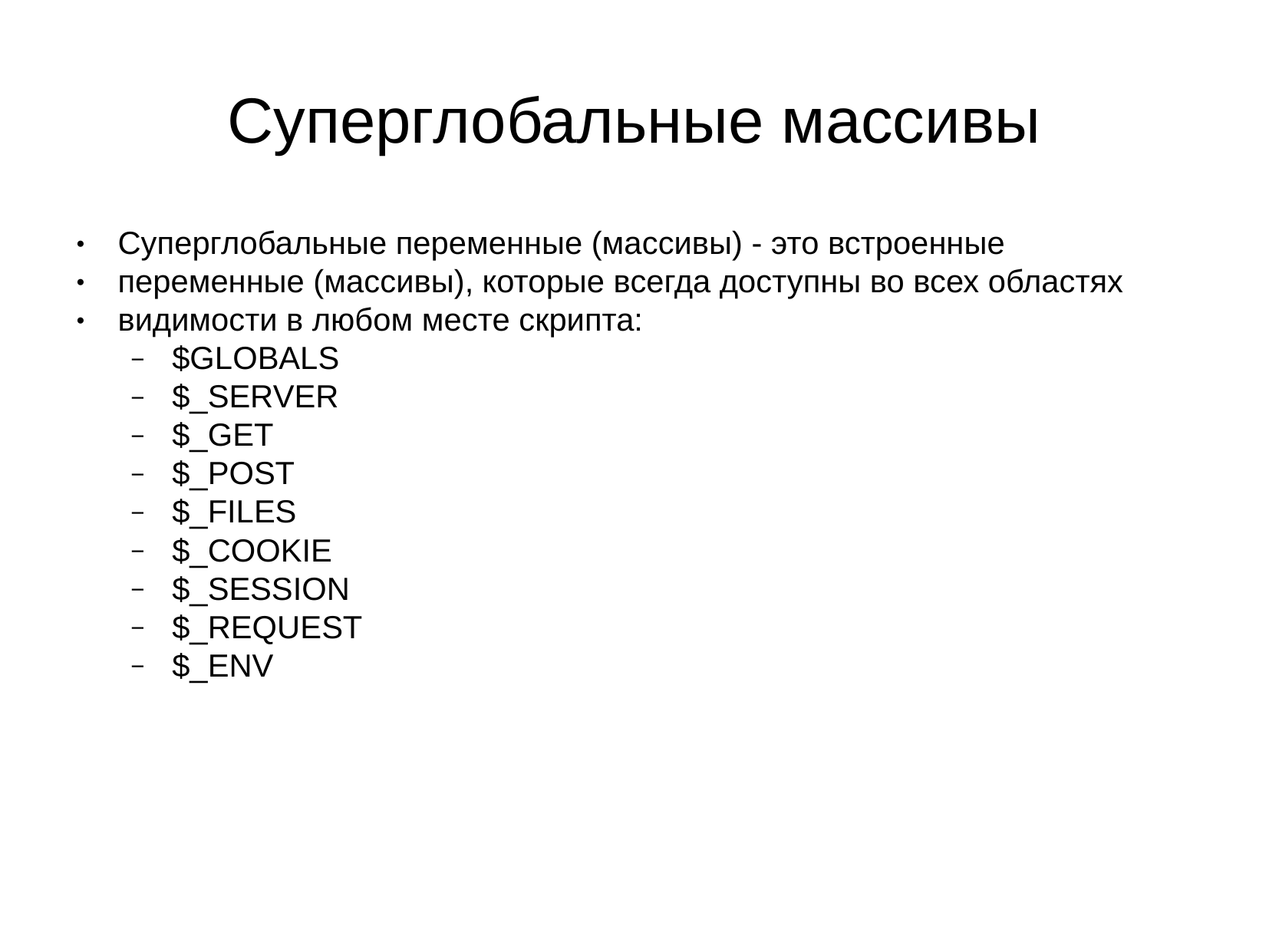

Суперглобальные массивы
Суперглобальные переменные (массивы) - это встроенные
переменные (массивы), которые всегда доступны во всех областях
видимости в любом месте скрипта:
$GLOBALS
$_SERVER
$_GET
$_POST
$_FILES
$_COOKIE
$_SESSION
$_REQUEST
$_ENV